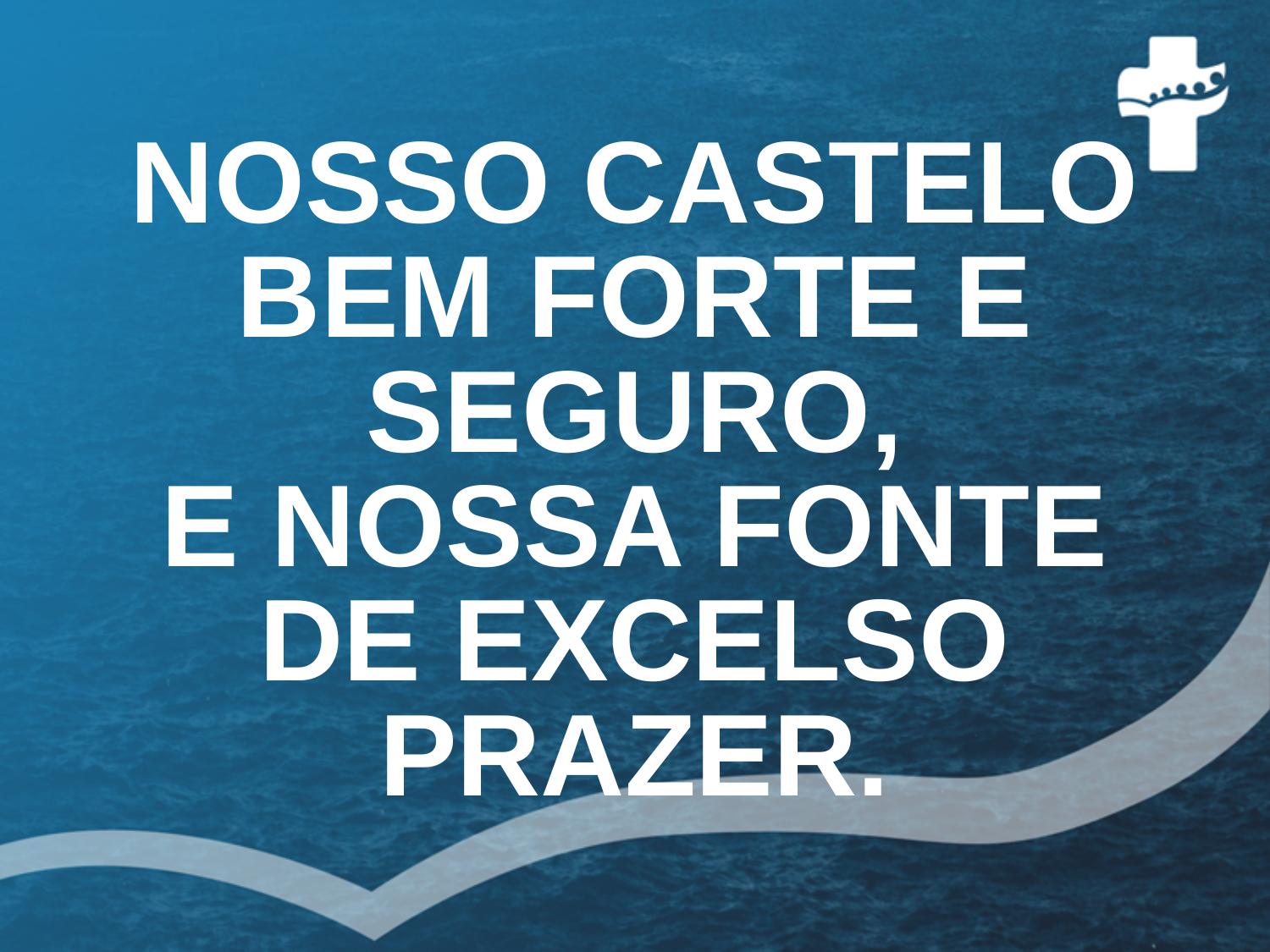

# NOSSO CASTELO BEM FORTE E SEGURO, E NOSSA FONTE DE EXCELSO PRAZER.